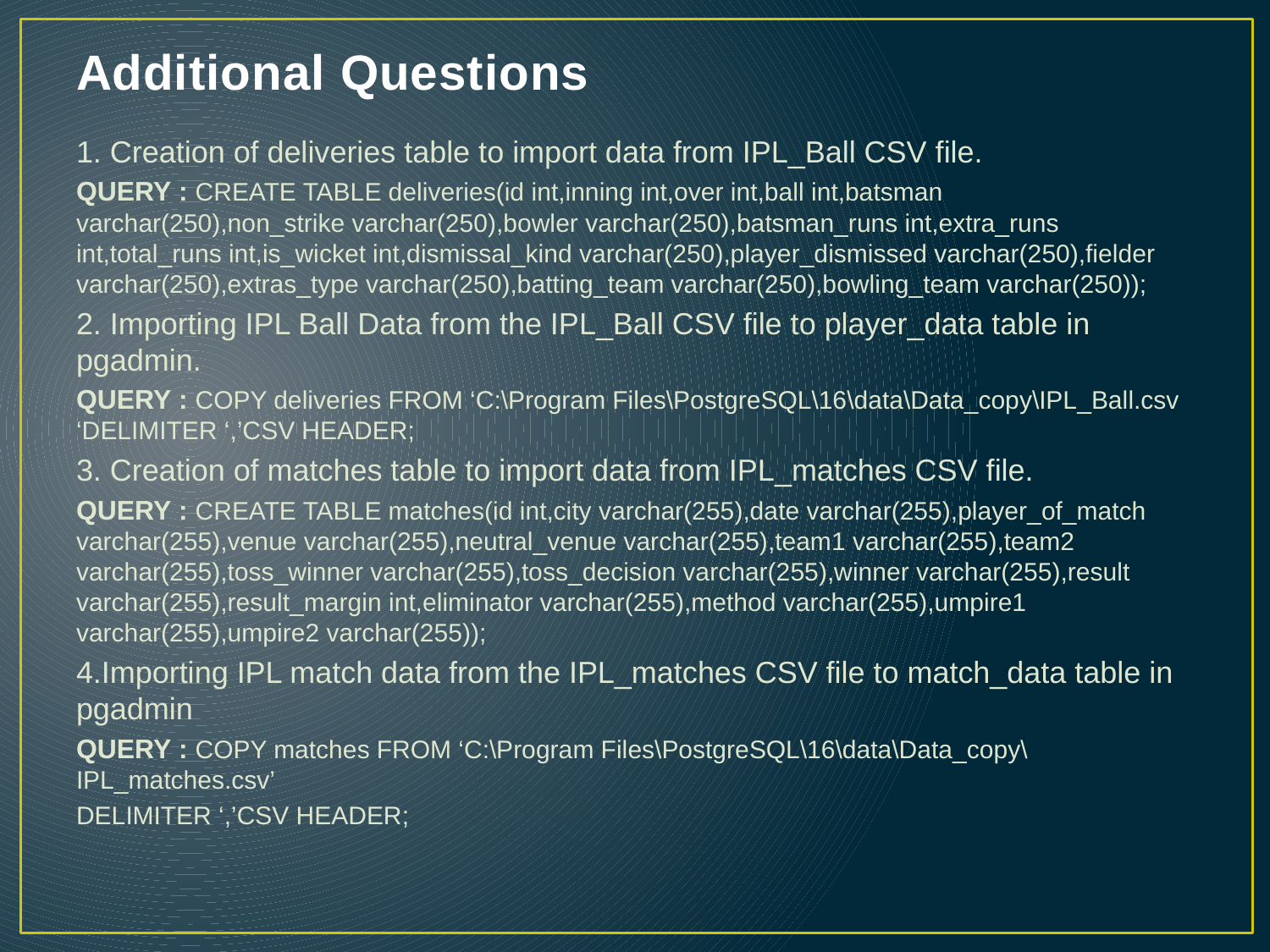

# Additional Questions
1. Creation of deliveries table to import data from IPL_Ball CSV file.
QUERY : CREATE TABLE deliveries(id int,inning int,over int,ball int,batsman varchar(250),non_strike varchar(250),bowler varchar(250),batsman_runs int,extra_runs int,total_runs int,is_wicket int,dismissal_kind varchar(250),player_dismissed varchar(250),fielder varchar(250),extras_type varchar(250),batting_team varchar(250),bowling_team varchar(250));
2. Importing IPL Ball Data from the IPL_Ball CSV file to player_data table in pgadmin.
QUERY : COPY deliveries FROM ‘C:\Program Files\PostgreSQL\16\data\Data_copy\IPL_Ball.csv ‘DELIMITER ‘,’CSV HEADER;
3. Creation of matches table to import data from IPL_matches CSV file.
QUERY : CREATE TABLE matches(id int,city varchar(255),date varchar(255),player_of_match varchar(255),venue varchar(255),neutral_venue varchar(255),team1 varchar(255),team2 varchar(255),toss_winner varchar(255),toss_decision varchar(255),winner varchar(255),result varchar(255),result_margin int,eliminator varchar(255),method varchar(255),umpire1 varchar(255),umpire2 varchar(255));
4.Importing IPL match data from the IPL_matches CSV file to match_data table in pgadmin
QUERY : COPY matches FROM ‘C:\Program Files\PostgreSQL\16\data\Data_copy\IPL_matches.csv’
DELIMITER ‘,’CSV HEADER;